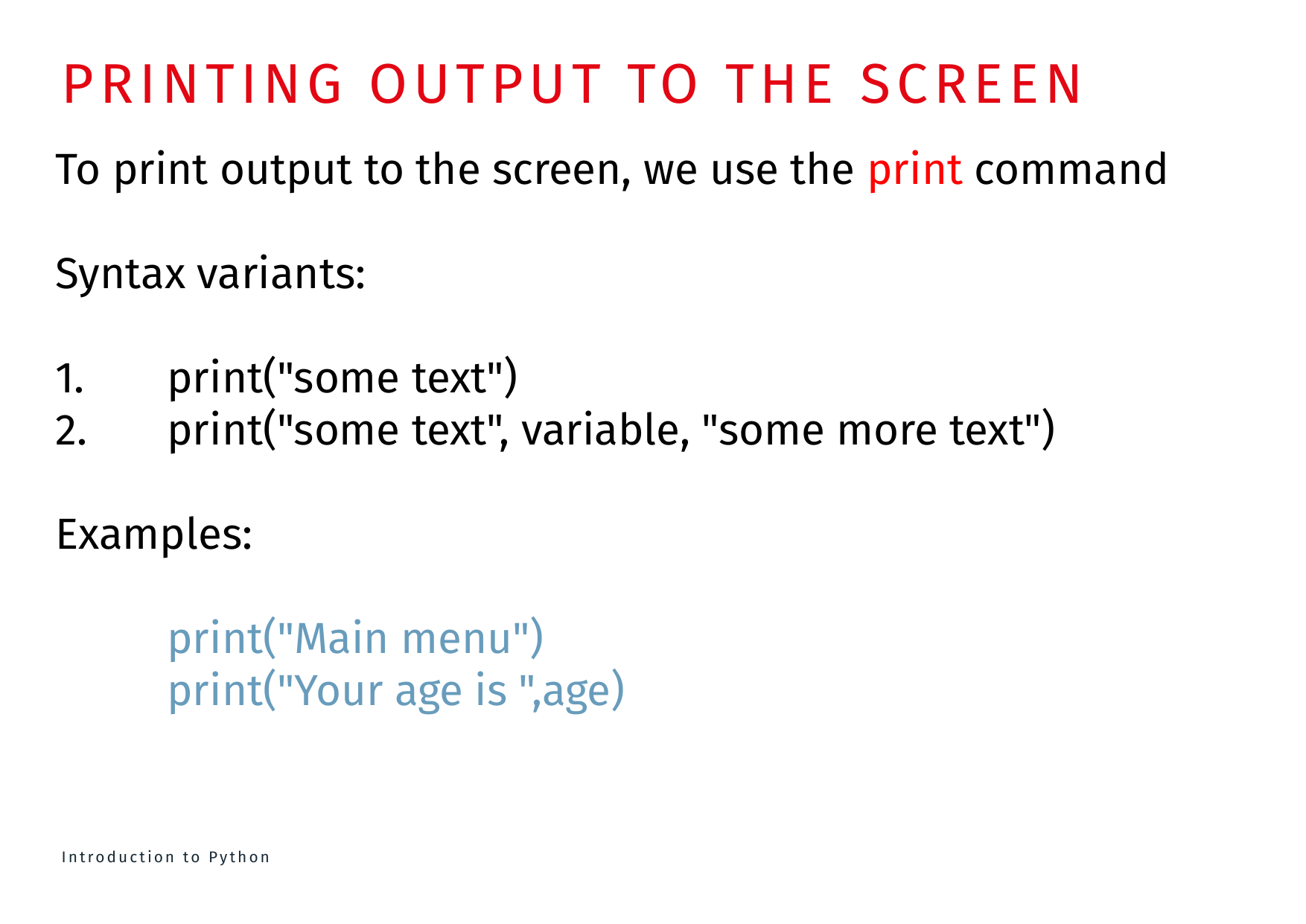

# PRINTING OUTPUT TO THE SCREEN
To print output to the screen, we use the print command

Syntax variants:

1.	print("some text")
2.	print("some text", variable, "some more text")

Examples:

	print("Main menu")
	print("Your age is ",age)
Introduction to Python